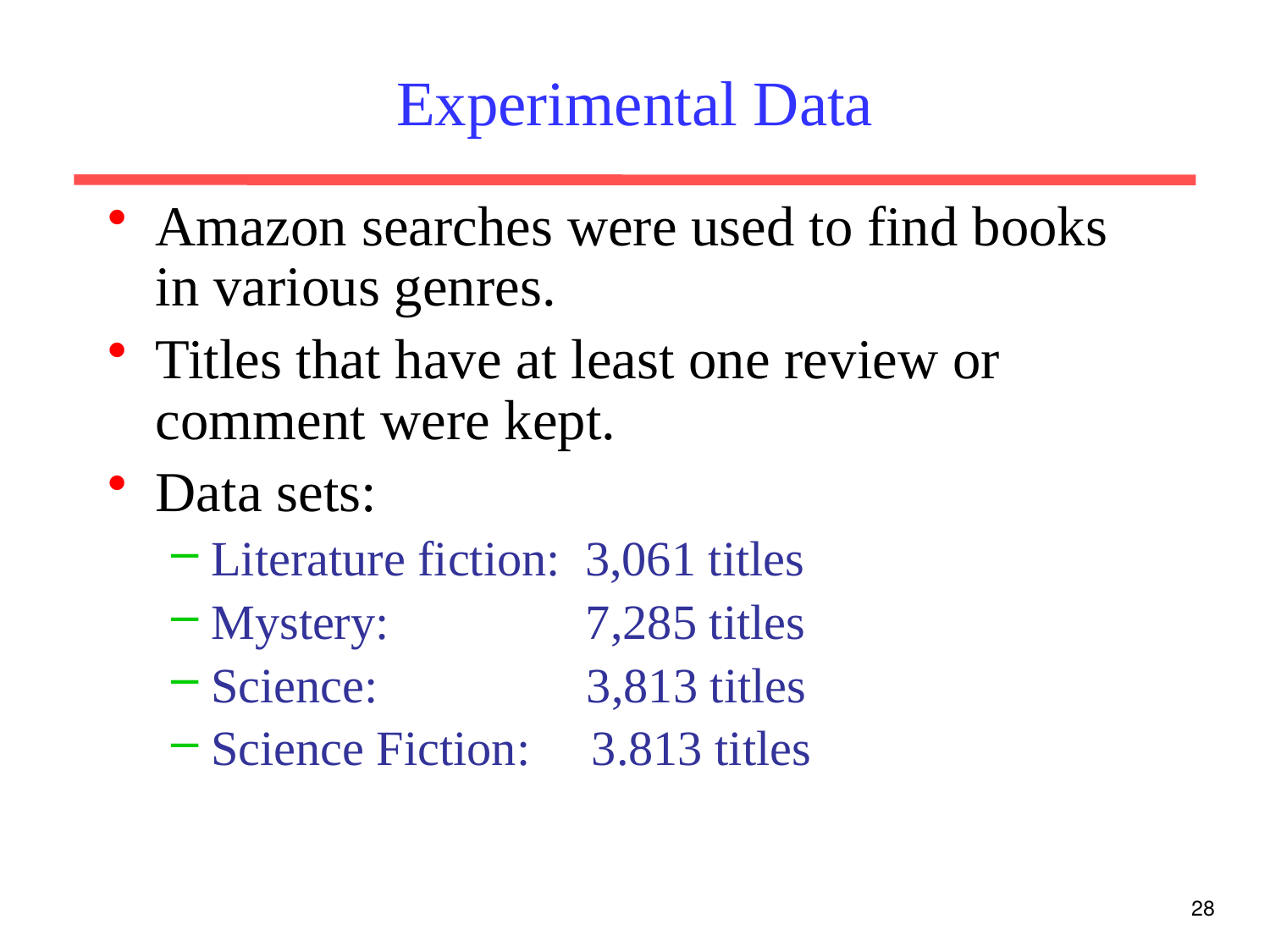

# Experimental Data
Amazon searches were used to find books in various genres.
Titles that have at least one review or comment were kept.
Data sets:
Literature fiction:  3,061 titles
Mystery:                7,285 titles
Science:                 3,813 titles
Science Fiction:     3.813 titles
28